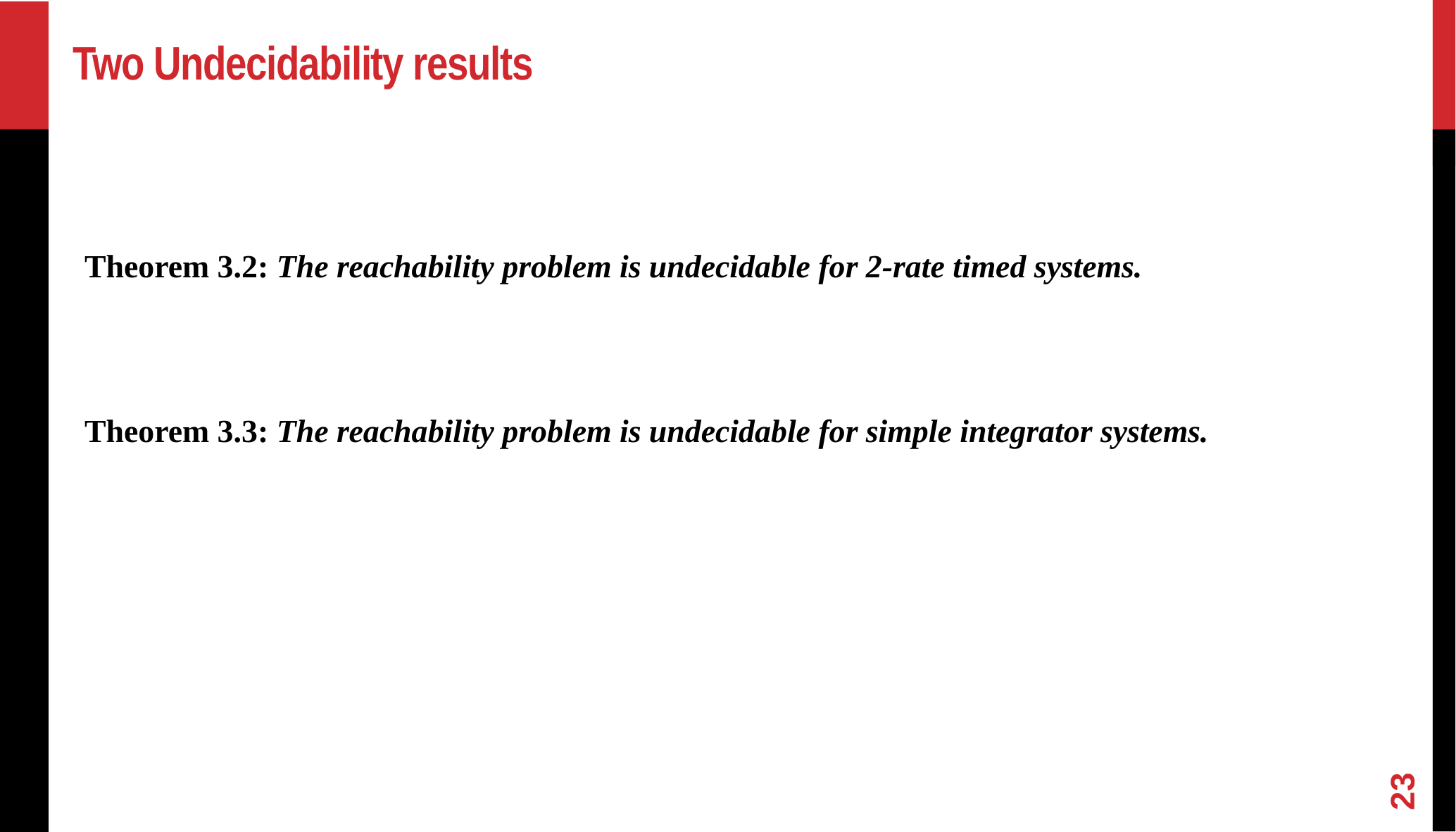

# Two Undecidability results

Theorem 3.2: The reachability problem is undecidable for 2-rate timed systems.

Theorem 3.3: The reachability problem is undecidable for simple integrator systems.
23